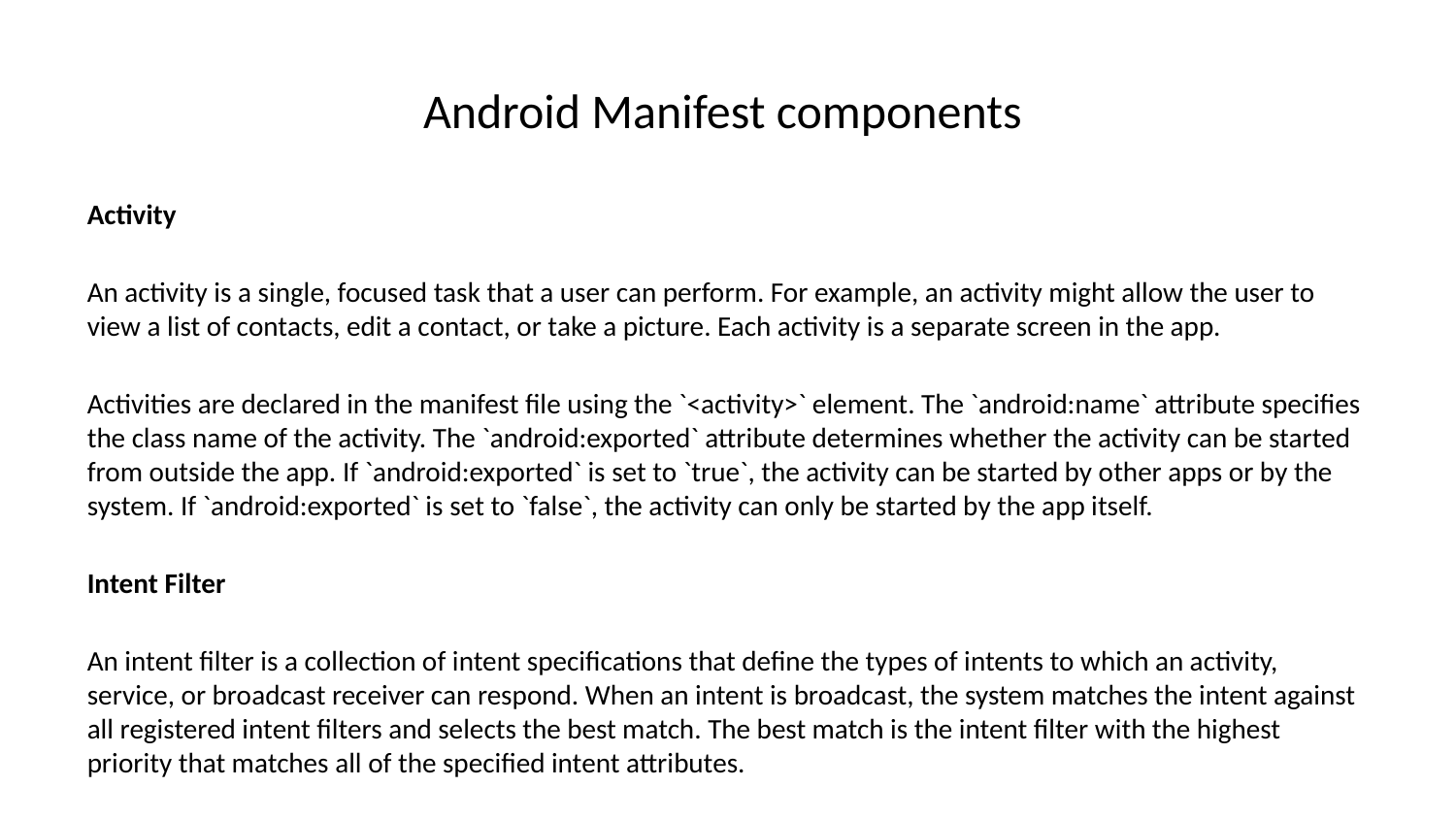

# Android Manifest components

Activity

An activity is a single, focused task that a user can perform. For example, an activity might allow the user to view a list of contacts, edit a contact, or take a picture. Each activity is a separate screen in the app.

Activities are declared in the manifest file using the `<activity>` element. The `android:name` attribute specifies the class name of the activity. The `android:exported` attribute determines whether the activity can be started from outside the app. If `android:exported` is set to `true`, the activity can be started by other apps or by the system. If `android:exported` is set to `false`, the activity can only be started by the app itself.

Intent Filter

An intent filter is a collection of intent specifications that define the types of intents to which an activity, service, or broadcast receiver can respond. When an intent is broadcast, the system matches the intent against all registered intent filters and selects the best match. The best match is the intent filter with the highest priority that matches all of the specified intent attributes.

Intent filters are declared in the manifest file using the `<intent-filter>` element. The `android:name` attribute specifies the action, category, and data type of the intent. The `<action>` element specifies the type of event that the intent is meant to handle. The `<category>` element specifies the category of the intent. The `<data>` element specifies the data type of the intent.

For example, the following intent filter matches intents with the action `android.intent.action.MAIN` and the category `android.intent.category.LAUNCHER`. This means that the activity will be launched when the user taps the app icon.

```xml
<intent-filter>
<action android:name="android.intent.action.MAIN" />
<category android:name="android.intent.category.LAUNCHER" />
</intent-filter>
```